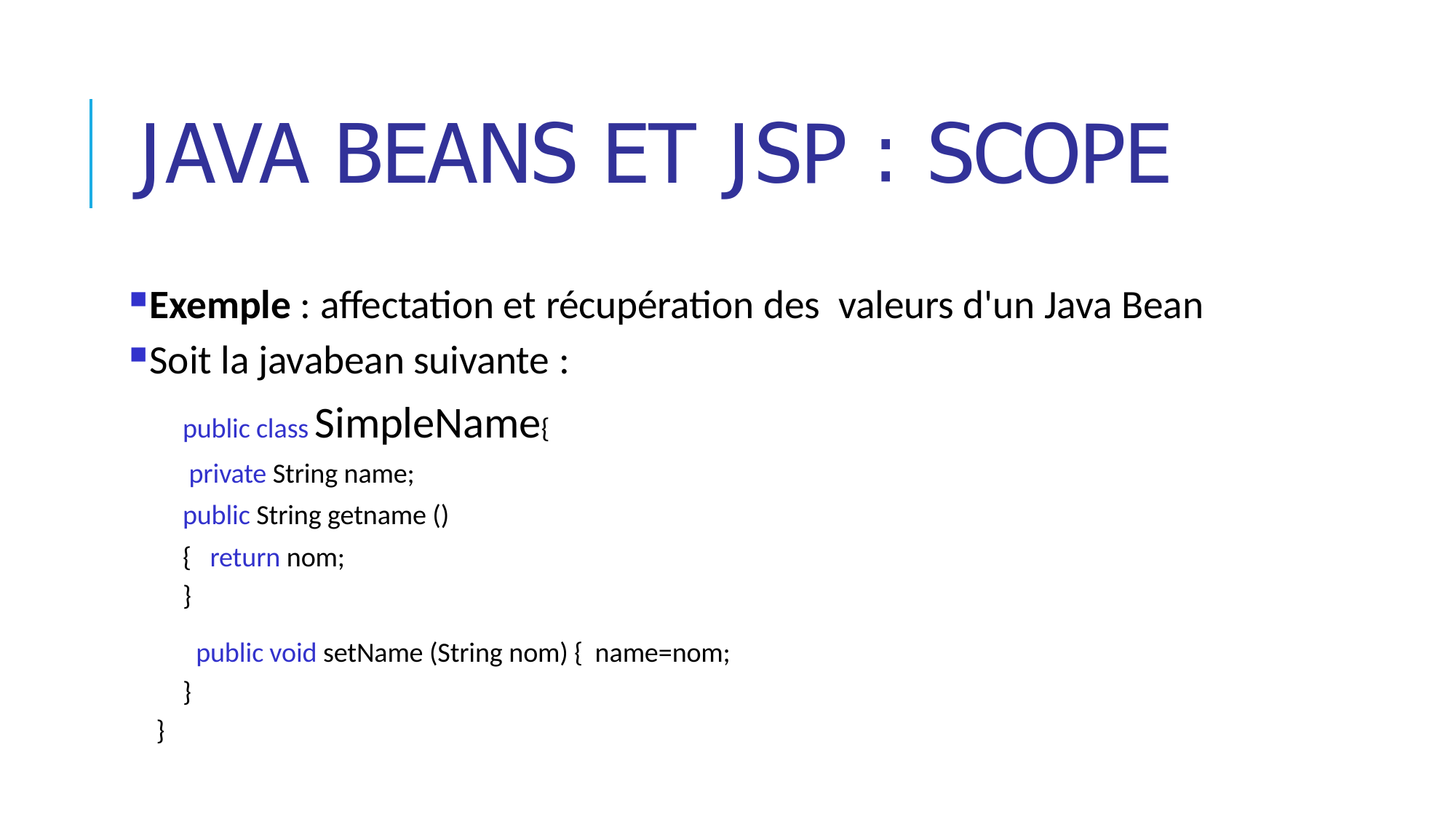

# Java Beans et JSP : scope
Exemple : affectation et récupération des  valeurs d'un Java Bean
Soit la javabean suivante :
public class SimpleName{
 private String name;
public String getname ()
{   return nom;
}
public void setName (String nom) {  name=nom;
}
}